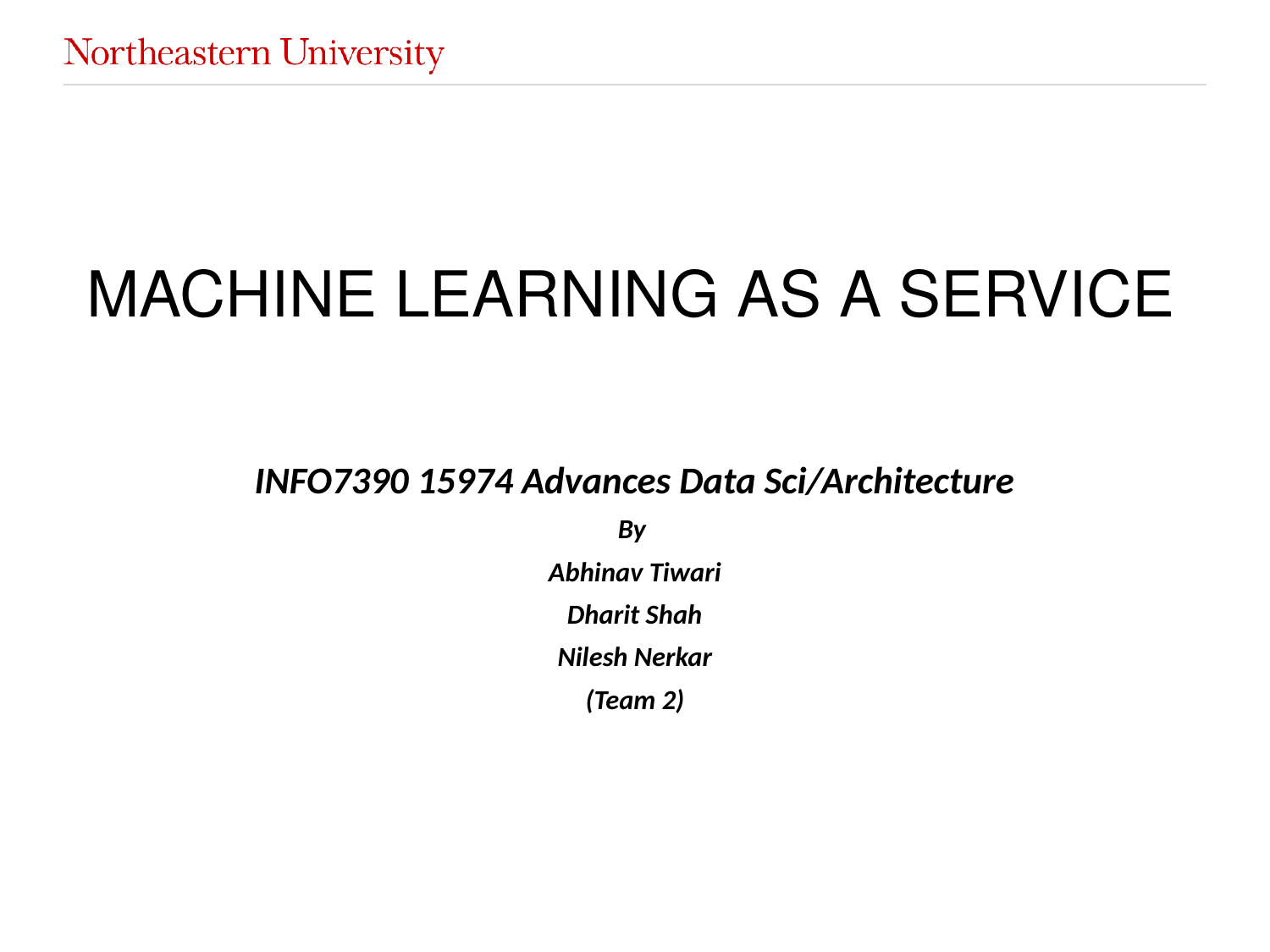

# MACHINE LEARNING AS A SERVICE
INFO7390 15974 Advances Data Sci/Architecture
By
Abhinav Tiwari
Dharit Shah
Nilesh Nerkar
(Team 2)